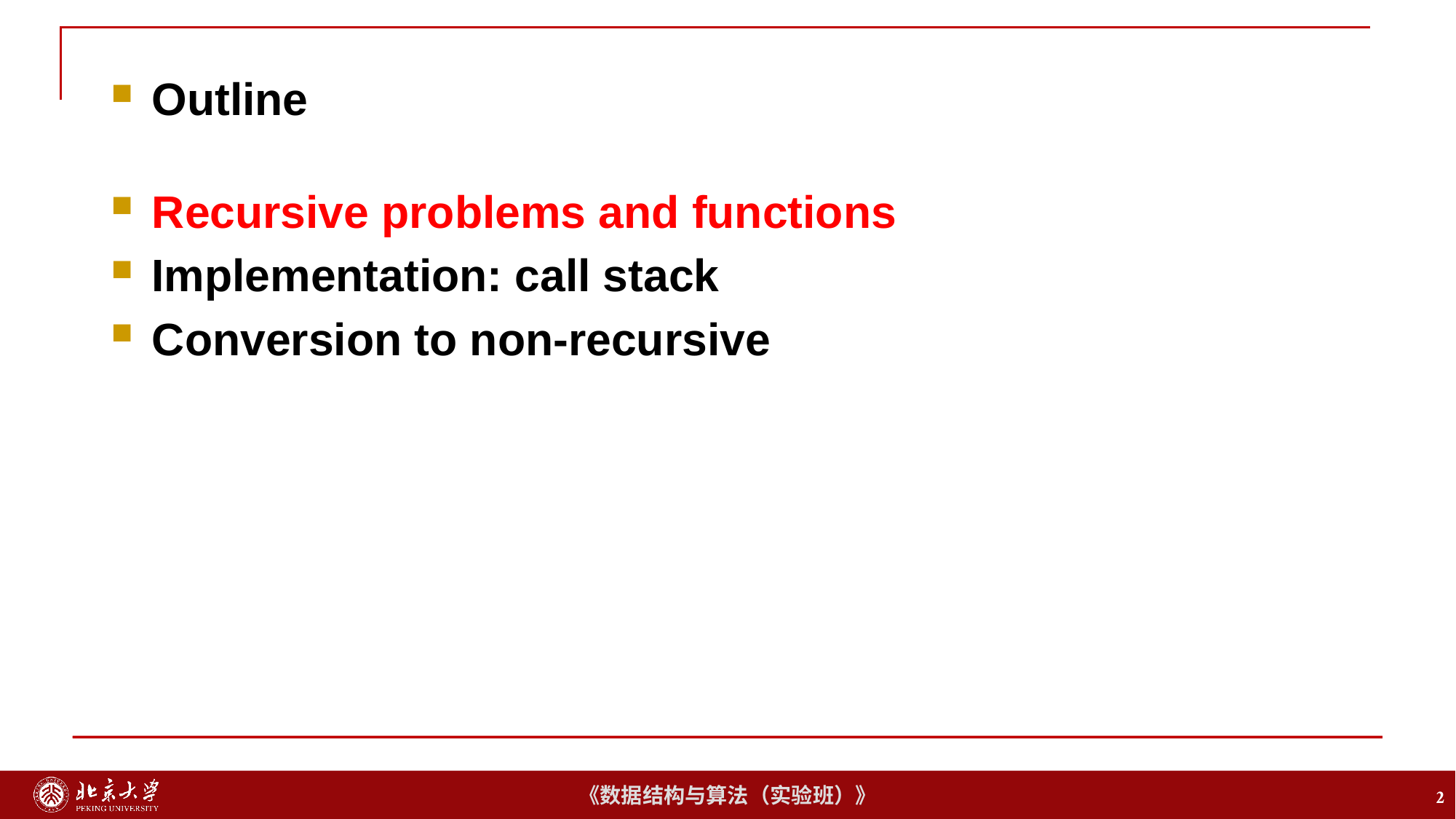

Recursive problems and functions
Implementation: call stack
Conversion to non-recursive
Outline
2